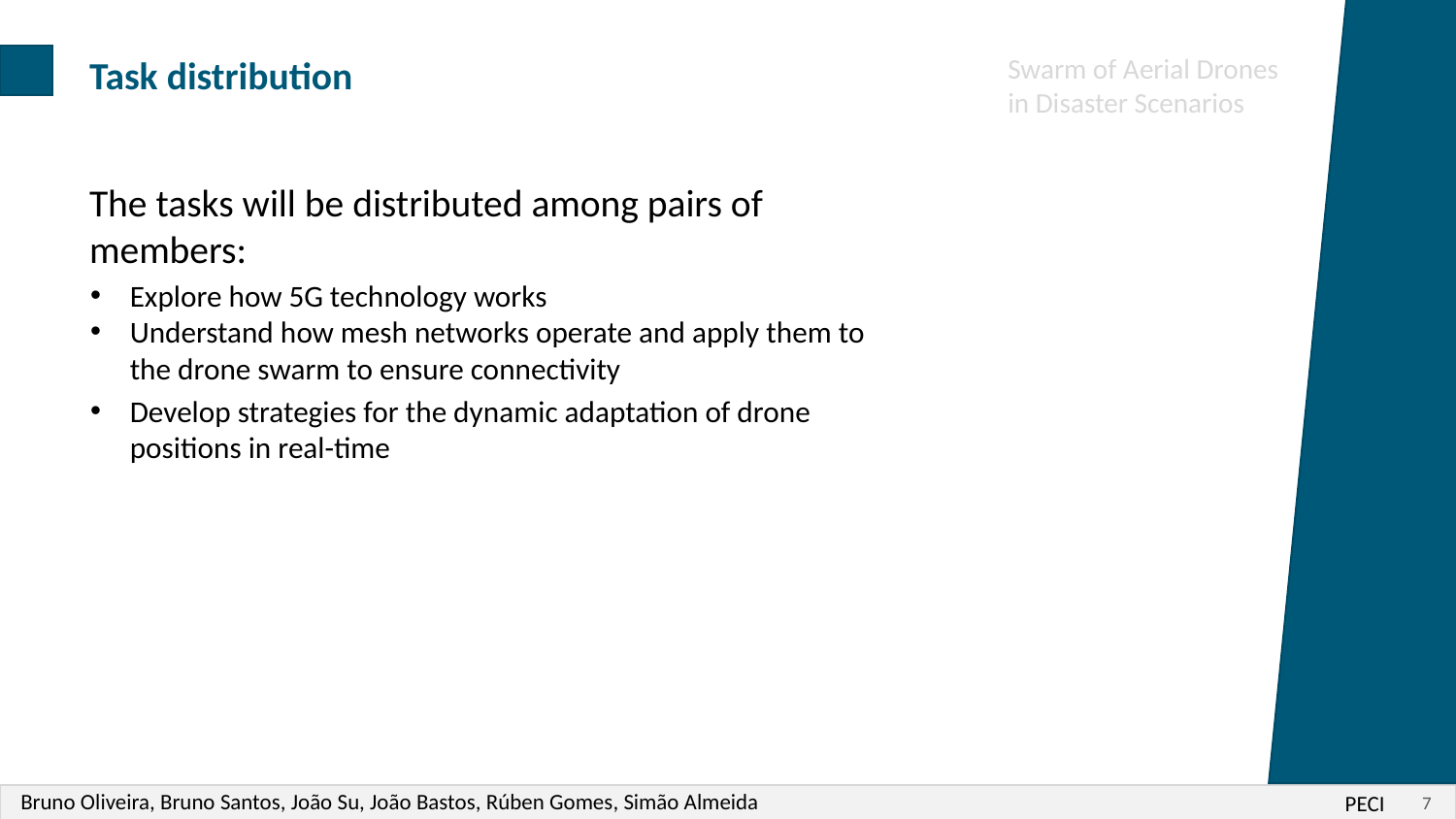

Swarm of Aerial Drones in Disaster Scenarios

Task distribution
The tasks will be distributed among pairs of members:
Explore how 5G technology works
Understand how mesh networks operate and apply them to the drone swarm to ensure connectivity
Develop strategies for the dynamic adaptation of drone positions in real-time
Bruno Oliveira, Bruno Santos, João Su, João Bastos, Rúben Gomes, Simão Almeida
PECI

7